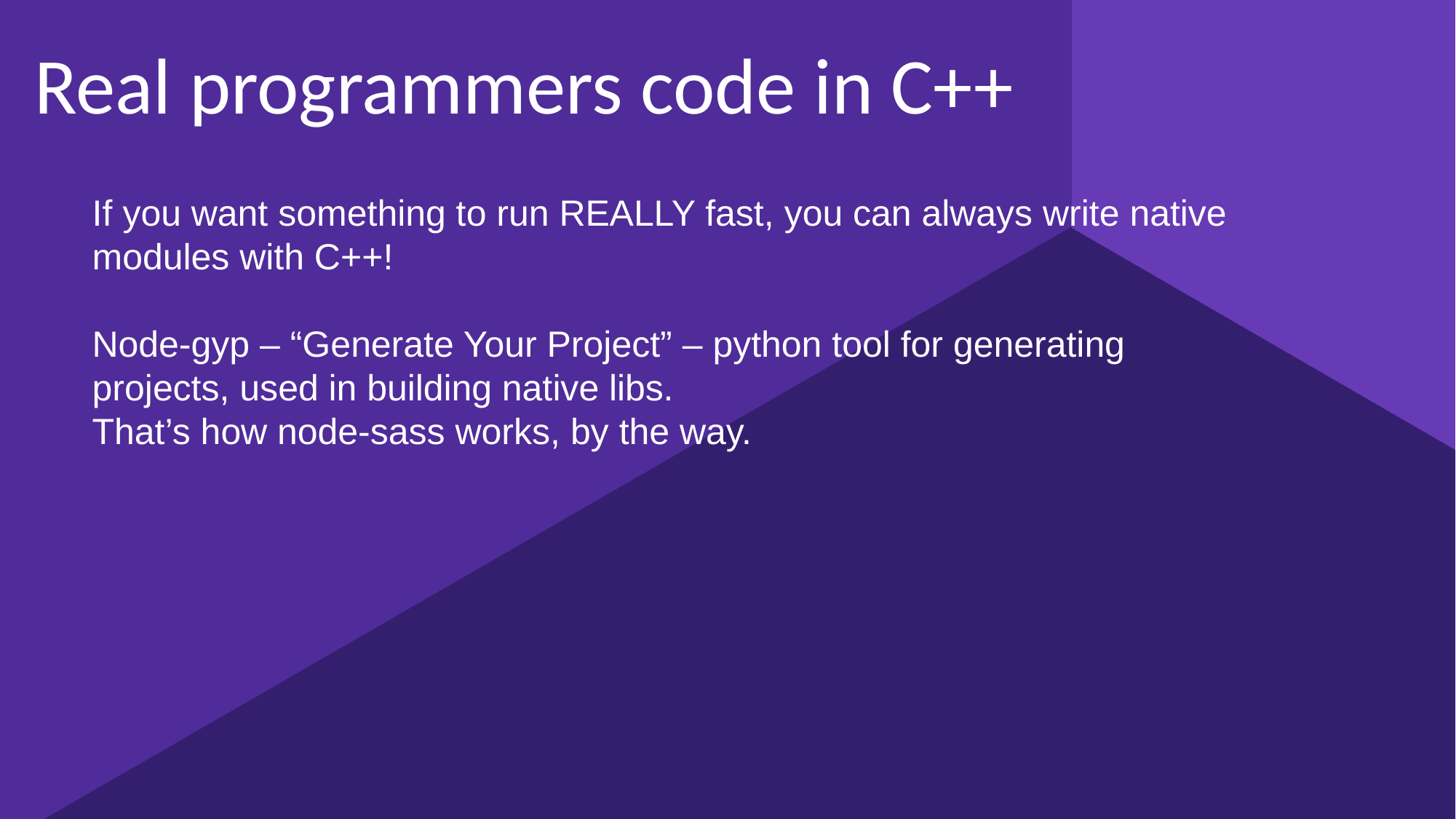

# Real programmers code in C++
If you want something to run REALLY fast, you can always write native modules with C++!

Node-gyp – “Generate Your Project” – python tool for generating projects, used in building native libs.
That’s how node-sass works, by the way.